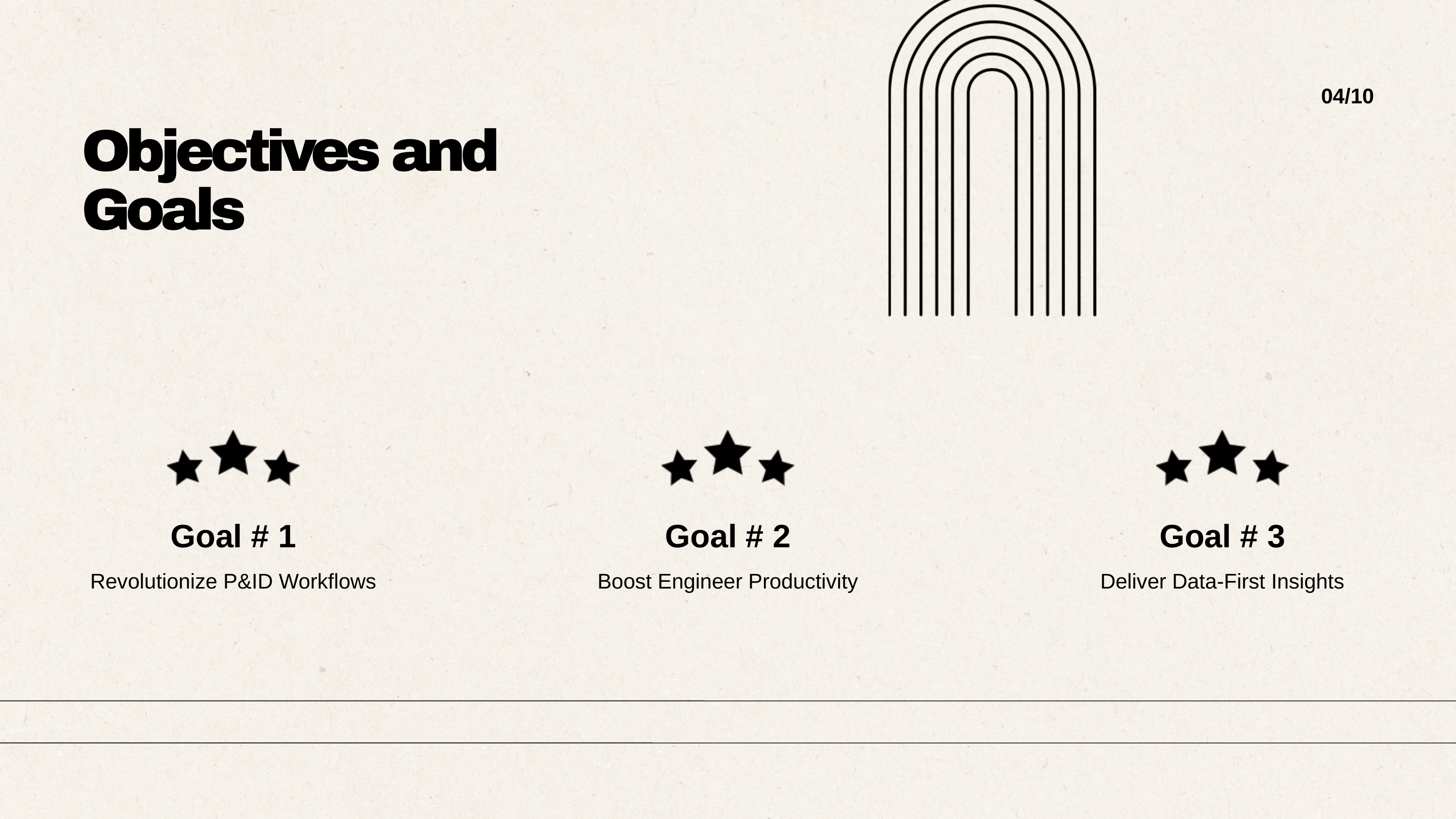

04/10
Objectives and Goals

Goal # 1
Goal # 2
Goal # 3
Revolutionize P&ID Workflows
Boost Engineer Productivity
Deliver Data‑First Insights